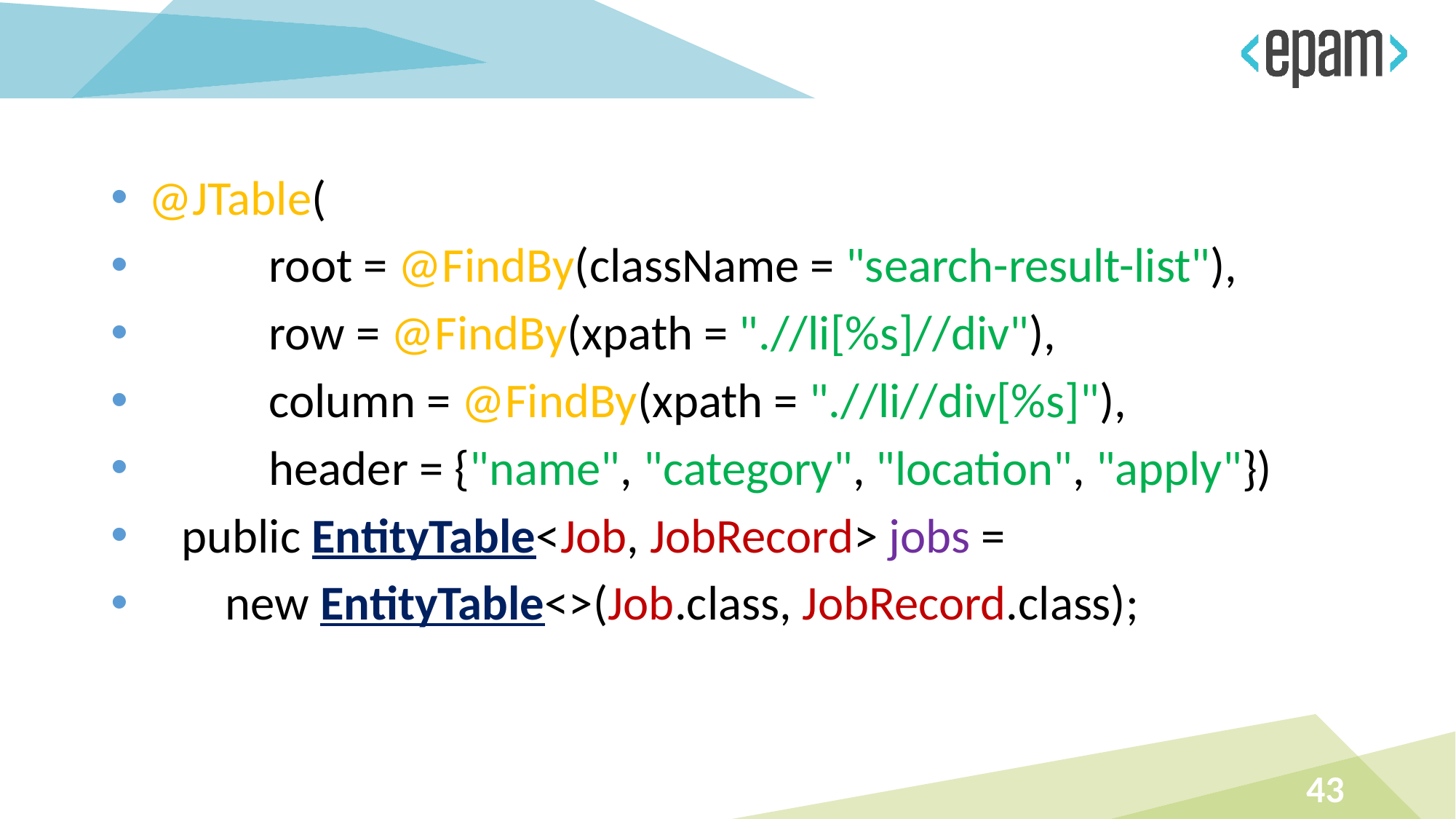

@JTable(
            root = @FindBy(className = "search-result-list"),
            row = @FindBy(xpath = ".//li[%s]//div"),
            column = @FindBy(xpath = ".//li//div[%s]"),
            header = {"name", "category", "location", "apply"})
    public EntityTable<Job, JobRecord> jobs =
        new EntityTable<>(Job.class, JobRecord.class);
43